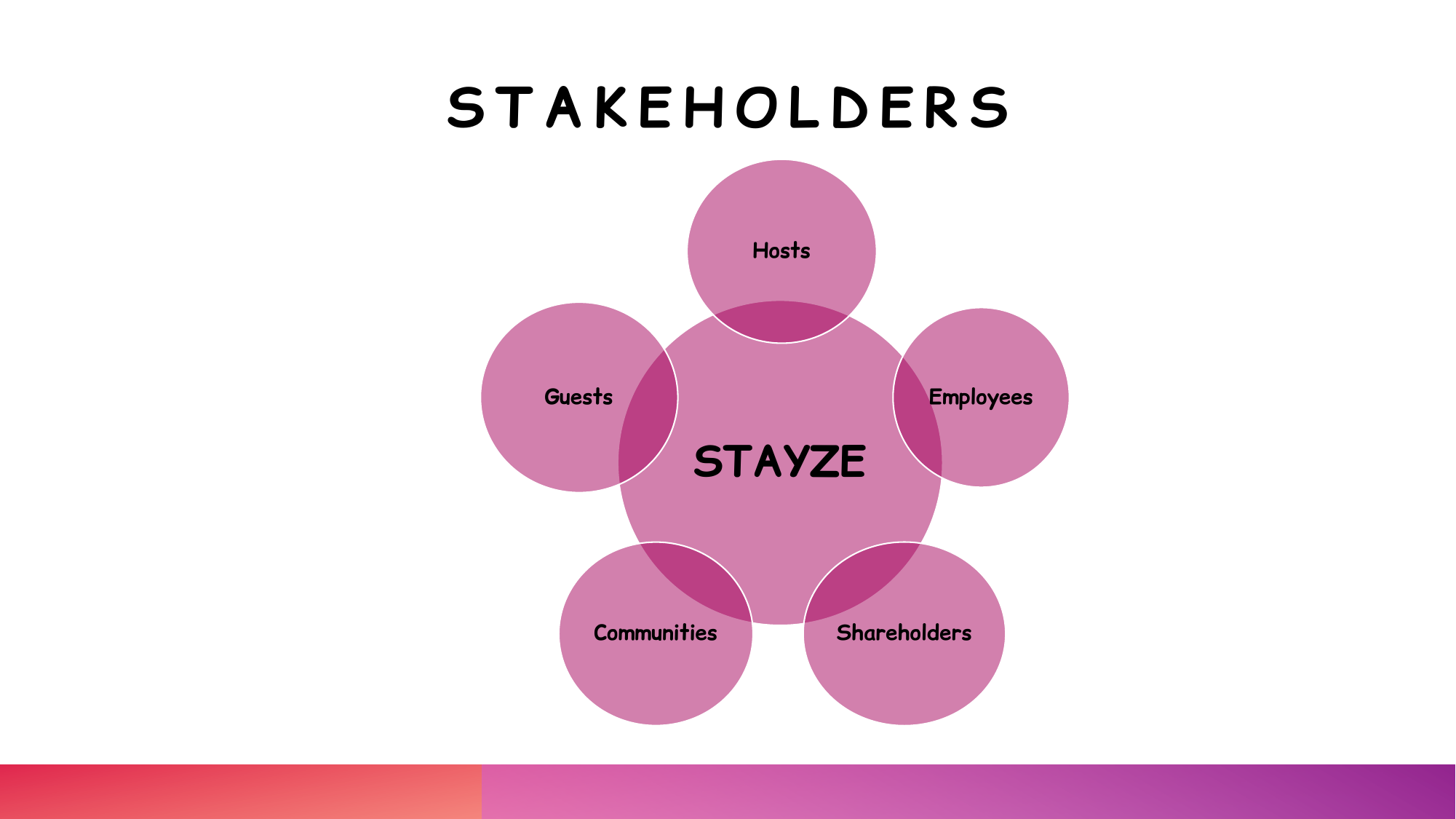

# STAKEHOLDERS
STAYZE
Hosts
Employees
Shareholders
Communities
Guests